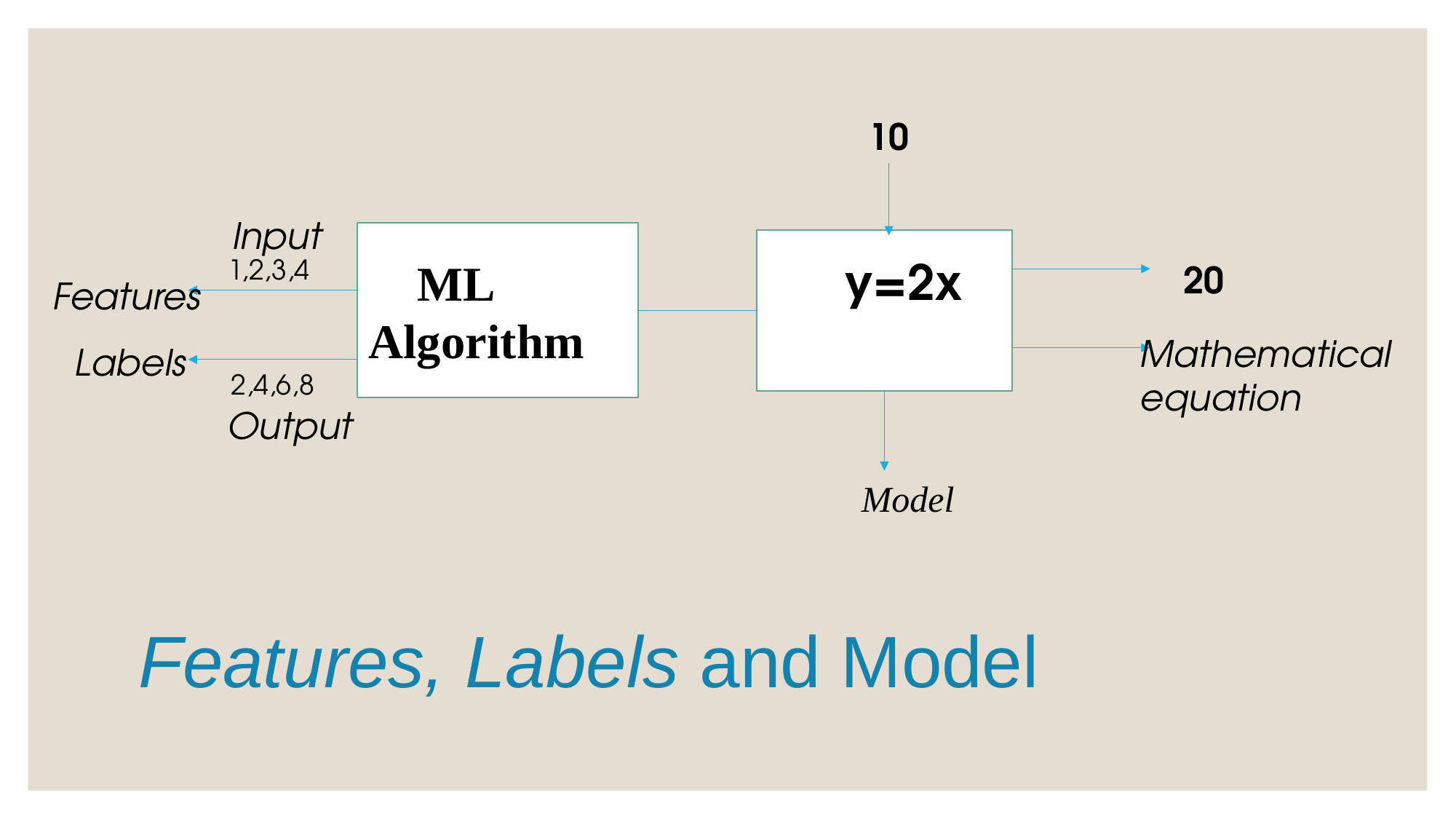

10
Input
    ML         Algorithm

y=2x
1,2,3,4
20
 Features
Mathematical
equation
Labels
2,4,6,8
Output
Model
Features, Labels and Model